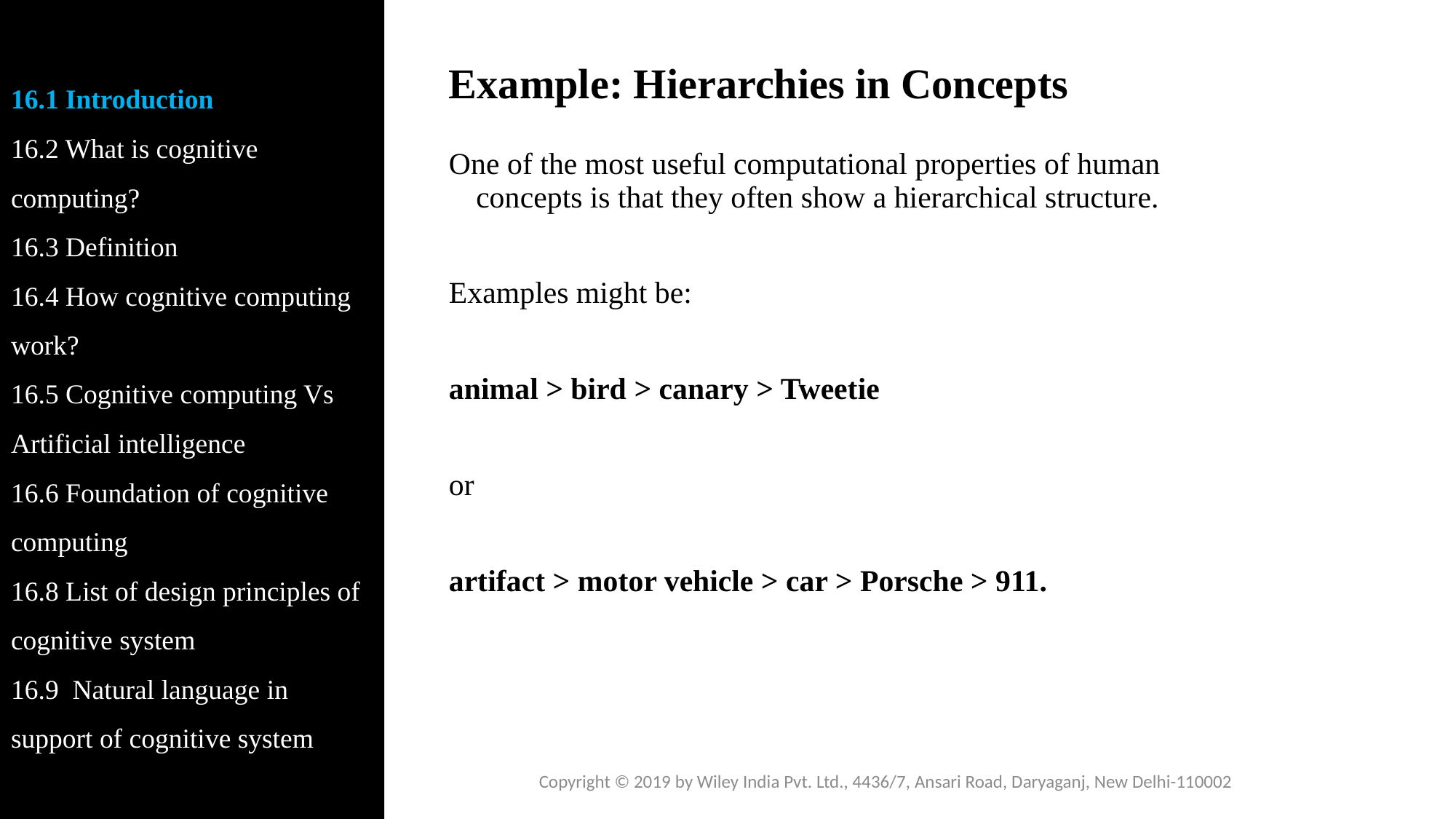

16.1 Introduction
16.2 What is cognitive computing?
16.3 Definition
16.4 How cognitive computing work?
16.5 Cognitive computing Vs Artificial intelligence
16.6 Foundation of cognitive computing
16.8 List of design principles of cognitive system
16.9  Natural language in support of cognitive system
# Example: Hierarchies in Concepts
One of the most useful computational properties of human concepts is that they often show a hierarchical structure.

Examples might be:

animal > bird > canary > Tweetie

or

artifact > motor vehicle > car > Porsche > 911.

Copyright © 2019 by Wiley India Pvt. Ltd., 4436/7, Ansari Road, Daryaganj, New Delhi-110002